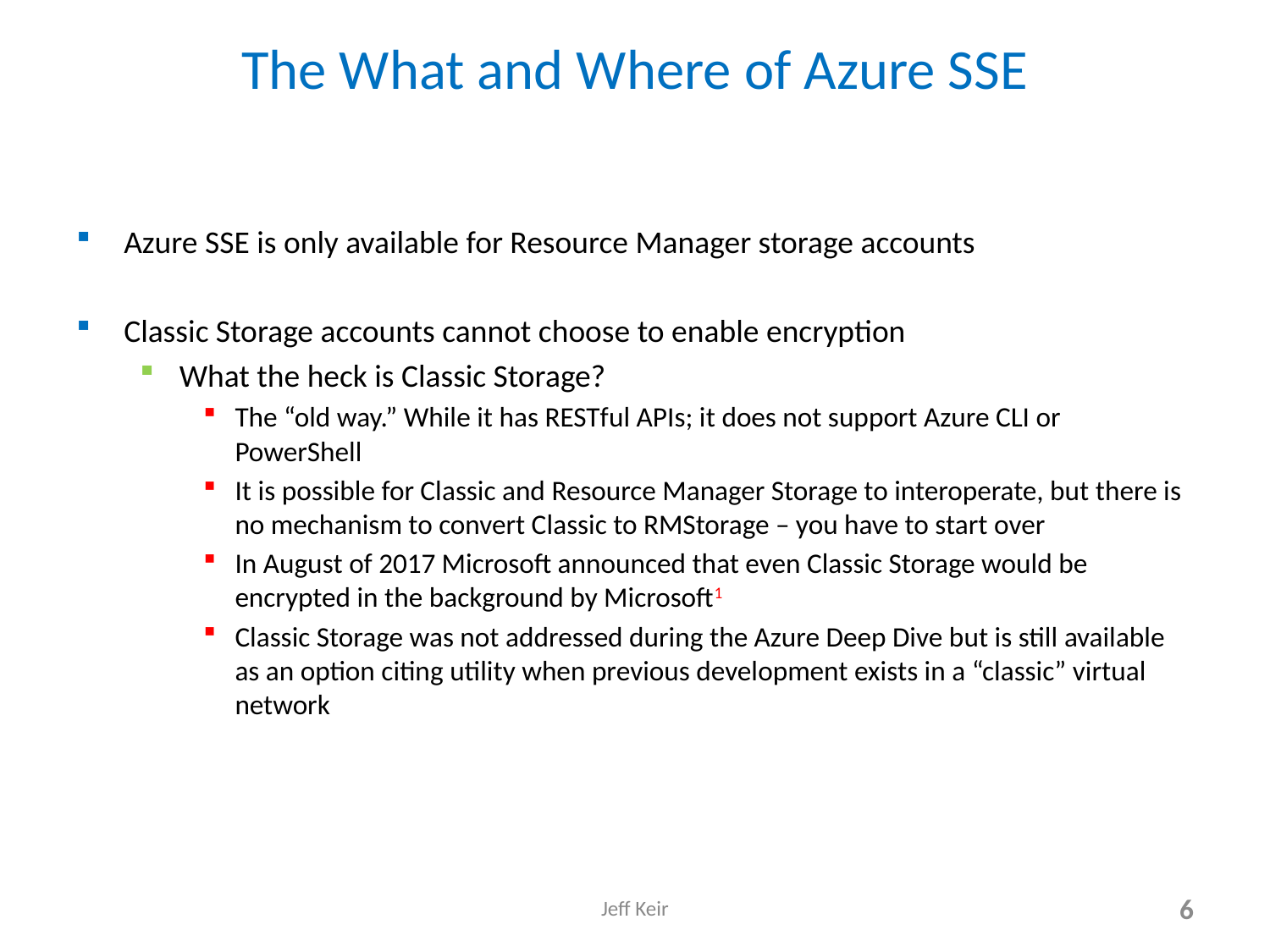

# The What and Where of Azure SSE

Azure SSE is only available for Resource Manager storage accounts

Classic Storage accounts cannot choose to enable encryption
What the heck is Classic Storage?
The “old way.” While it has RESTful APIs; it does not support Azure CLI or PowerShell
It is possible for Classic and Resource Manager Storage to interoperate, but there is no mechanism to convert Classic to RMStorage – you have to start over
In August of 2017 Microsoft announced that even Classic Storage would be encrypted in the background by Microsoft1
Classic Storage was not addressed during the Azure Deep Dive but is still available as an option citing utility when previous development exists in a “classic” virtual network

Jeff Keir
6